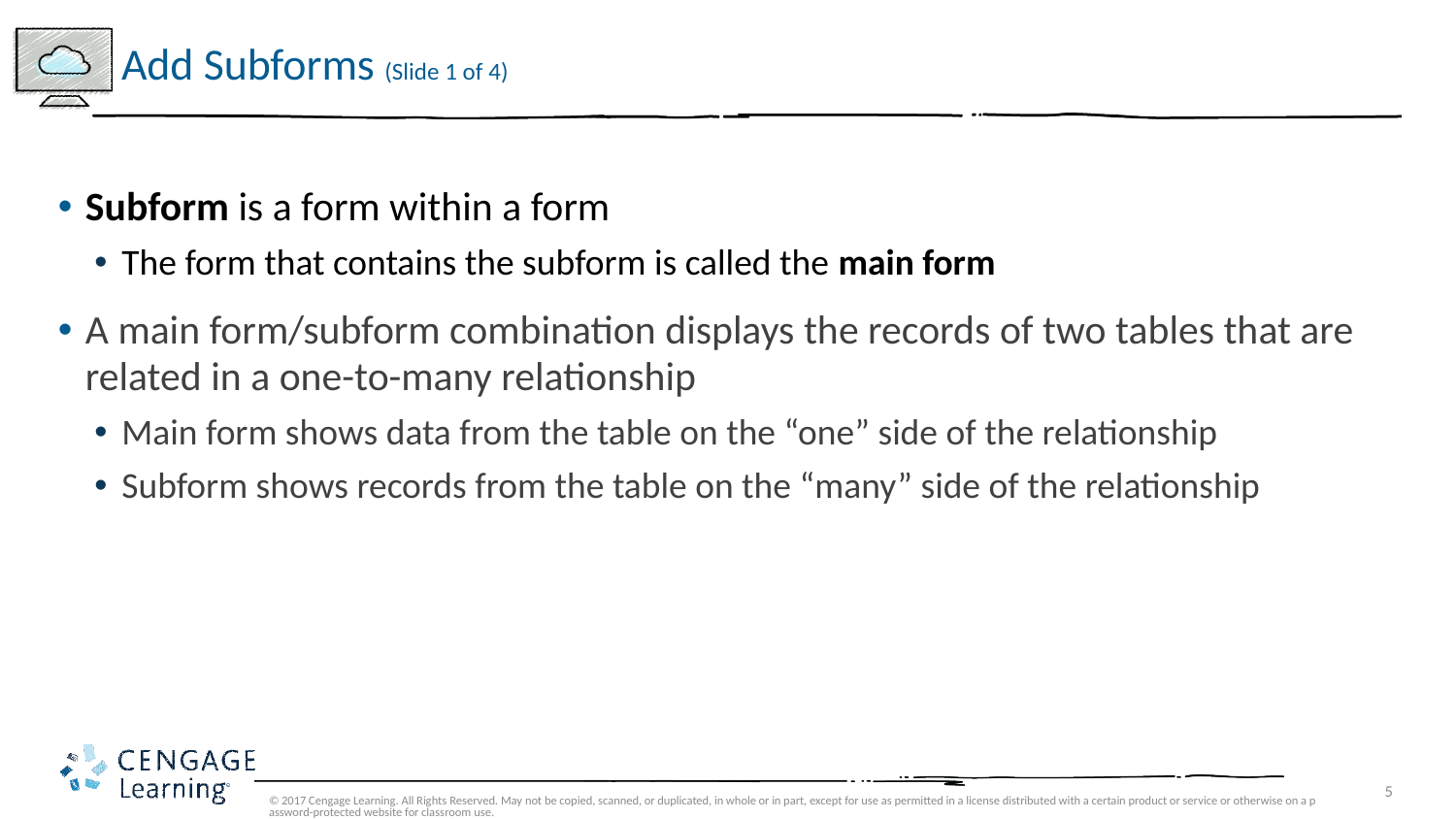

# Add Subforms (Slide 1 of 4)
Subform is a form within a form
The form that contains the subform is called the main form
A main form/subform combination displays the records of two tables that are related in a one-to-many relationship
Main form shows data from the table on the “one” side of the relationship
Subform shows records from the table on the “many” side of the relationship
© 2017 Cengage Learning. All Rights Reserved. May not be copied, scanned, or duplicated, in whole or in part, except for use as permitted in a license distributed with a certain product or service or otherwise on a password-protected website for classroom use.